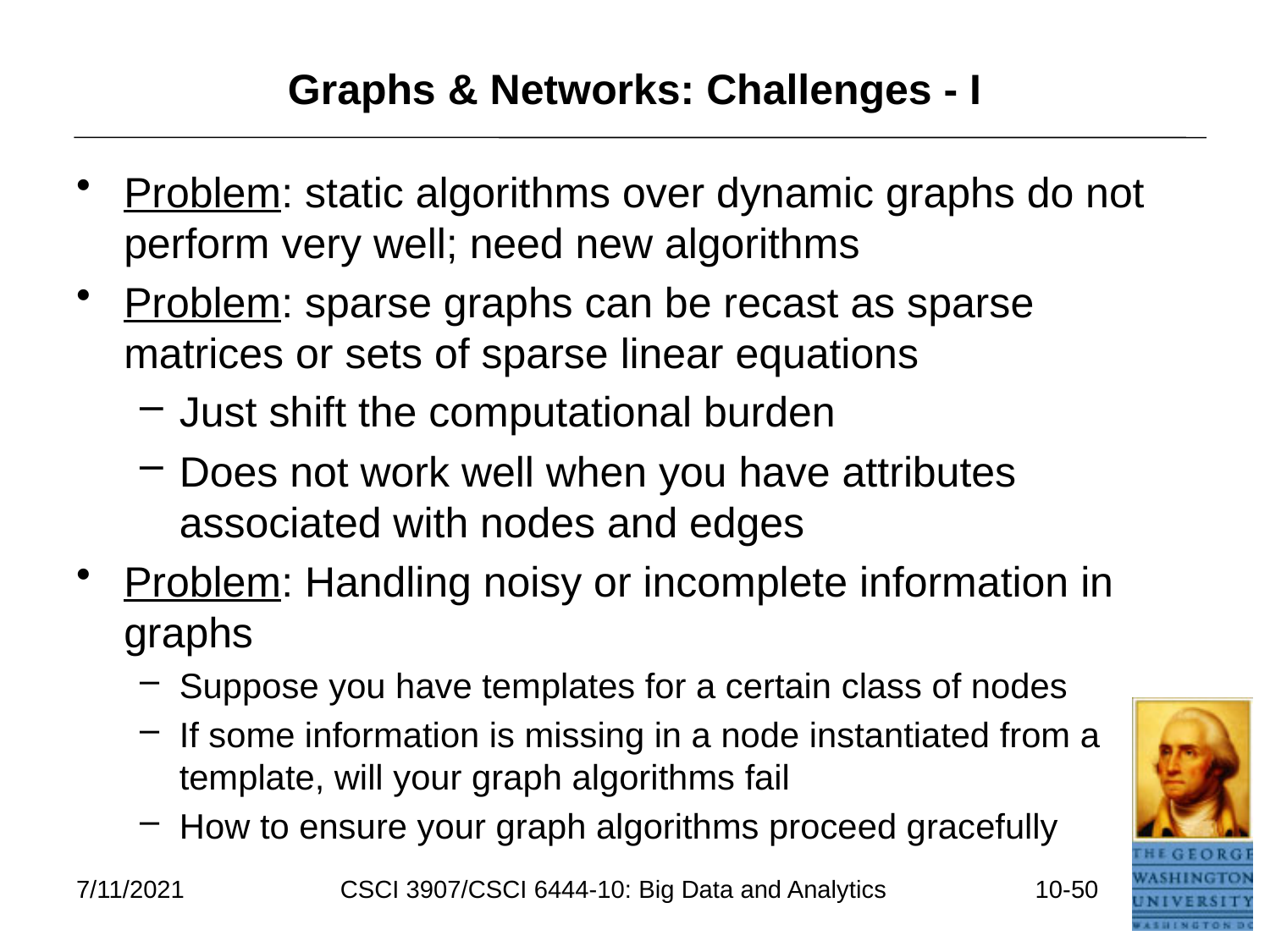

# Graphs & Networks: Challenges - I
Problem: static algorithms over dynamic graphs do not perform very well; need new algorithms
Problem: sparse graphs can be recast as sparse matrices or sets of sparse linear equations
Just shift the computational burden
Does not work well when you have attributes associated with nodes and edges
Problem: Handling noisy or incomplete information in graphs
Suppose you have templates for a certain class of nodes
If some information is missing in a node instantiated from a template, will your graph algorithms fail
How to ensure your graph algorithms proceed gracefully
7/11/2021
CSCI 3907/CSCI 6444-10: Big Data and Analytics
10-50